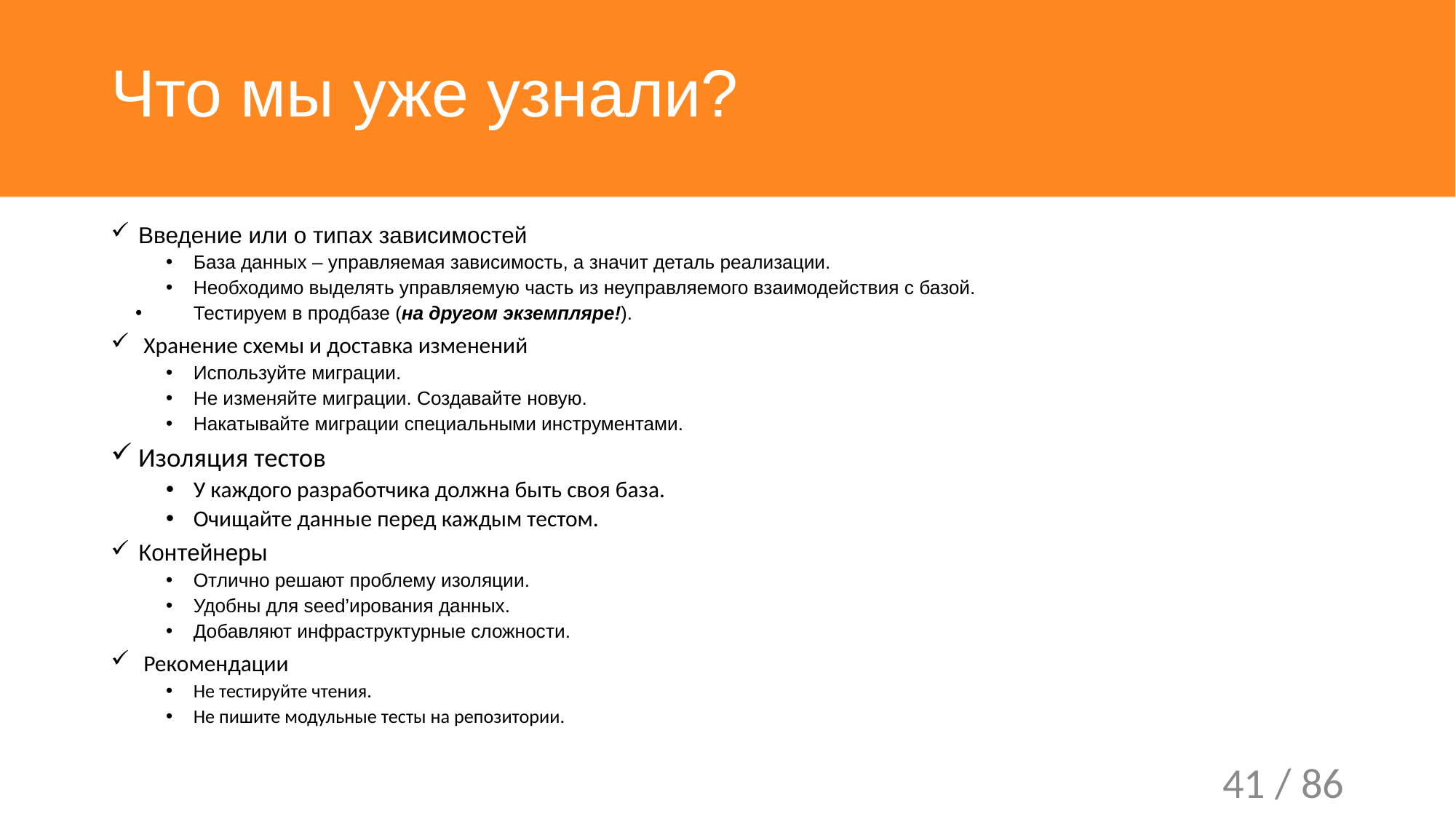

# Что мы уже узнали?
Введение или о типах зависимостей
База данных – управляемая зависимость, а значит деталь реализации.
Необходимо выделять управляемую часть из неуправляемого взаимодействия с базой.
Тестируем в продбазе (на другом экземпляре!).
 Хранение схемы и доставка изменений
Используйте миграции.
Не изменяйте миграции. Создавайте новую.
Накатывайте миграции специальными инструментами.
Изоляция тестов
У каждого разработчика должна быть своя база.
Очищайте данные перед каждым тестом.
Контейнеры
Отлично решают проблему изоляции.
Удобны для seed’ирования данных.
Добавляют инфраструктурные сложности.
 Рекомендации
Не тестируйте чтения.
Не пишите модульные тесты на репозитории.

41